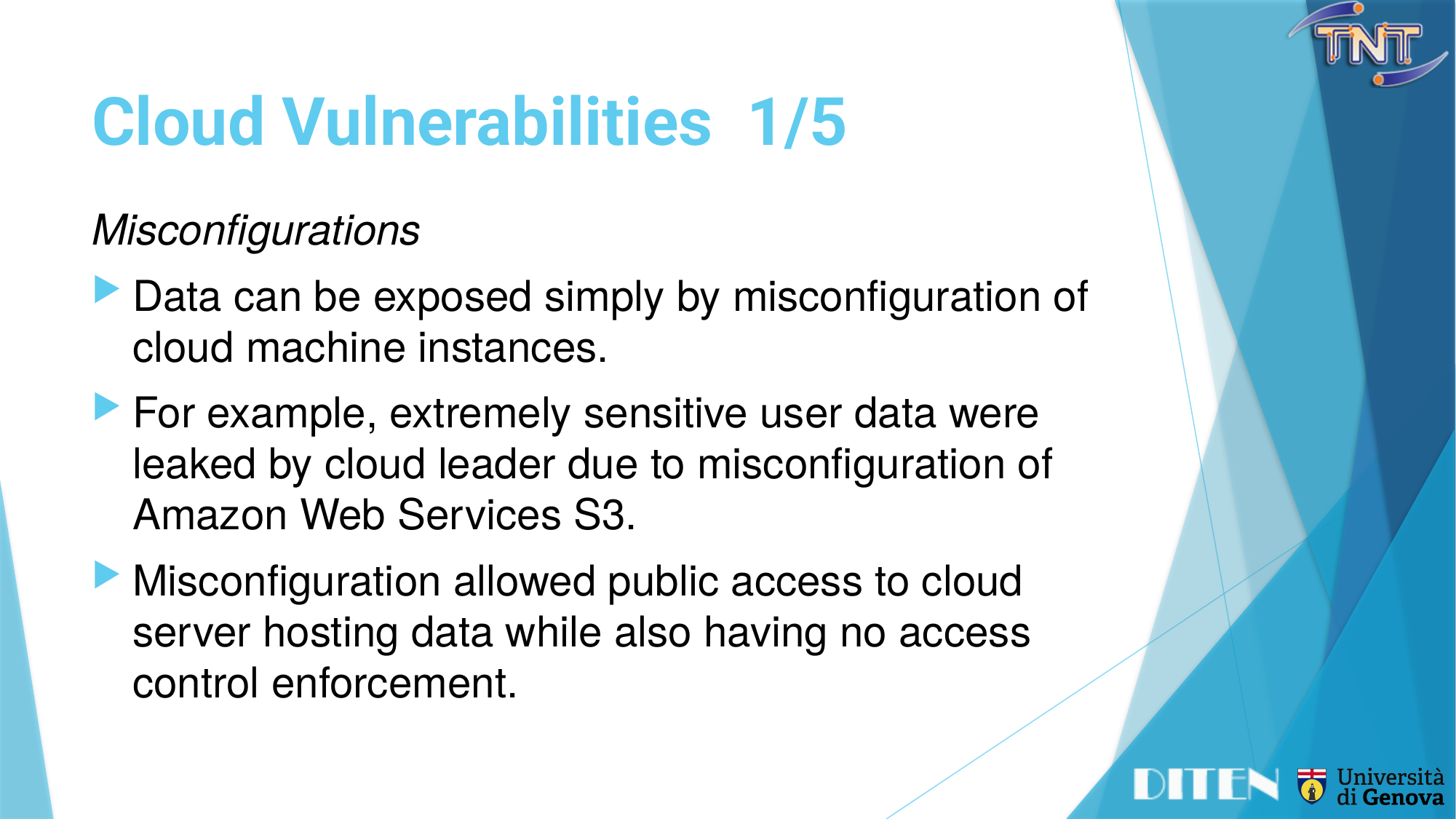

# Cloud Vulnerabilities	1/5
Misconfigurations
Data can be exposed simply by misconfiguration of cloud machine instances.
For example, extremely sensitive user data were leaked by cloud leader due to misconfiguration of Amazon Web Services S3.
Misconfiguration allowed public access to cloud server hosting data while also having no access control enforcement.